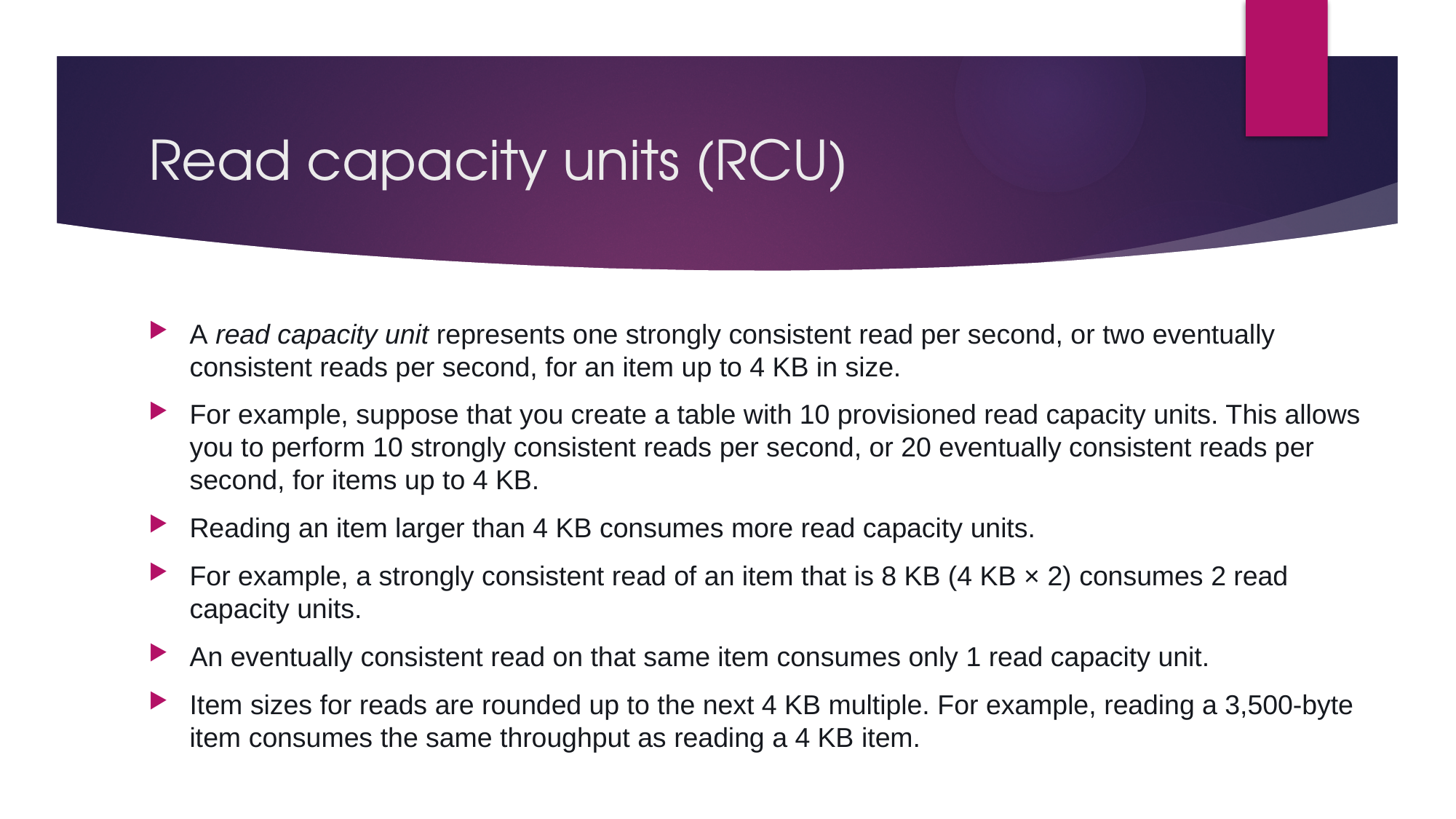

# Read capacity units (RCU)
A read capacity unit represents one strongly consistent read per second, or two eventually consistent reads per second, for an item up to 4 KB in size.
For example, suppose that you create a table with 10 provisioned read capacity units. This allows you to perform 10 strongly consistent reads per second, or 20 eventually consistent reads per second, for items up to 4 KB.
Reading an item larger than 4 KB consumes more read capacity units.
For example, a strongly consistent read of an item that is 8 KB (4 KB × 2) consumes 2 read capacity units.
An eventually consistent read on that same item consumes only 1 read capacity unit.
Item sizes for reads are rounded up to the next 4 KB multiple. For example, reading a 3,500-byte item consumes the same throughput as reading a 4 KB item.